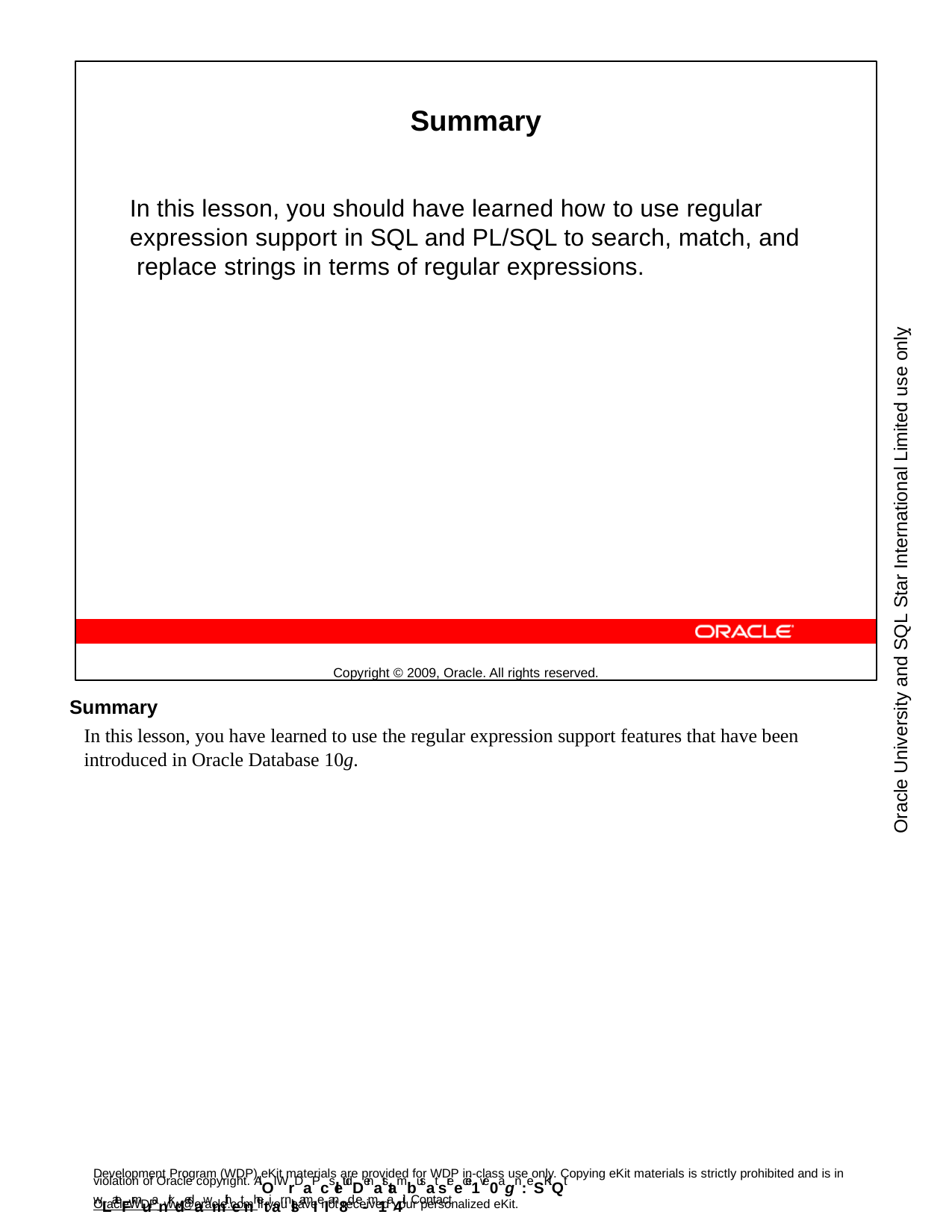

Summary

In this lesson, you should have learned how to use regular  expression support in SQL and PL/SQL to search, match, and  replace strings in terms of regular expressions.

Copyright © 2009, Oracle. All rights reserved.
Oracle University and SQL Star International Limited use onlyฺ

Summary
In this lesson, you have learned to use the regular expression support features that have been  introduced in Oracle Database 10g.
Development Program (WDP) eKit materials are provided for WDP in-class use only. Copying eKit materials is strictly prohibited and is in
violation of Oracle copyright. AlOl WrDaPcsletudDenatstambusat sreecei1ve0agn:eSKiQt wLateFrmuanrkdedawmithetnhetiar nlsamIeI an8d e-m1a4il. Contact
OracleWDP_ww@oracle.com if you have not received your personalized eKit.